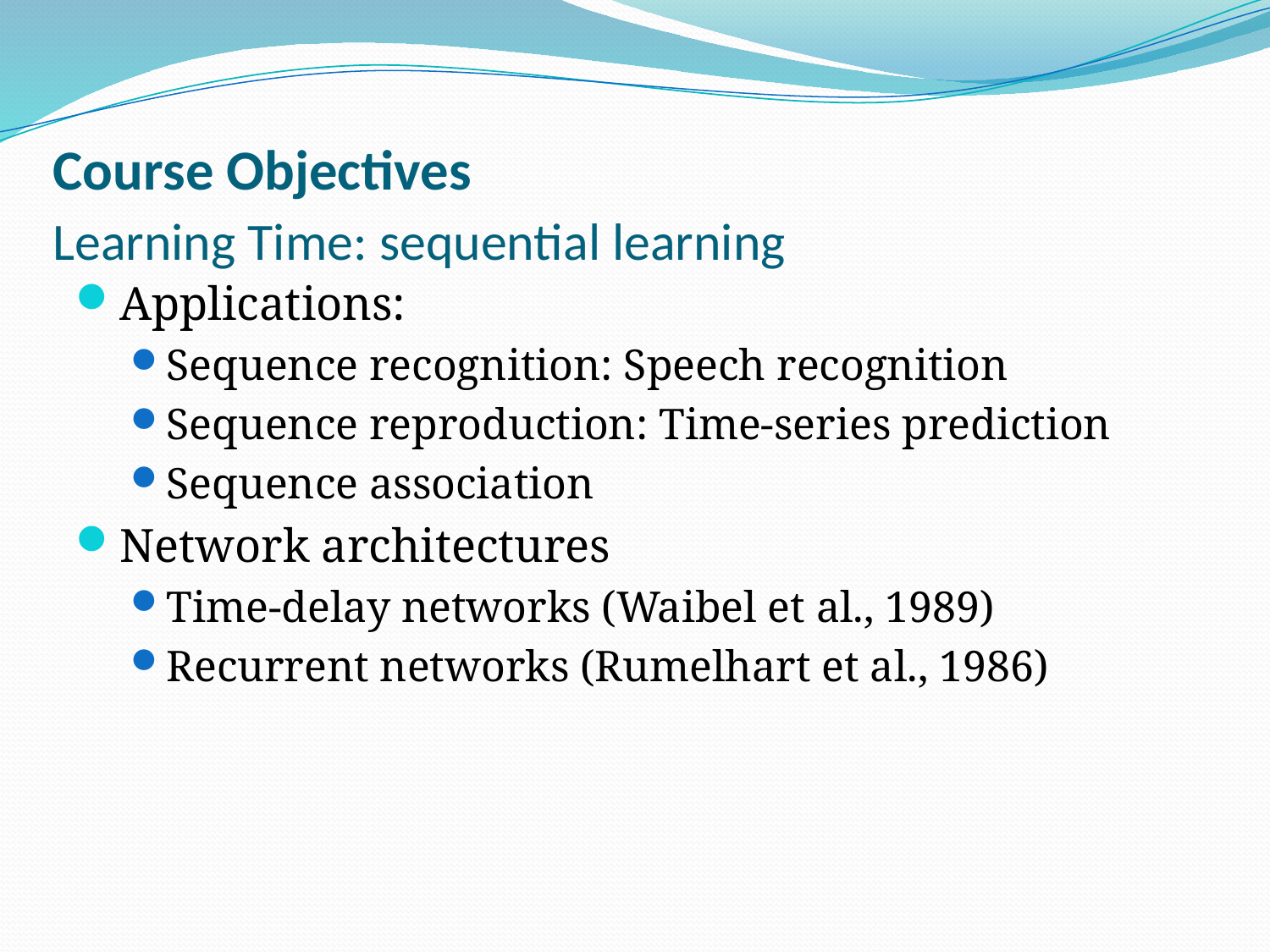

Course Objectives
# Learning Time: sequential learning
Applications:
Sequence recognition: Speech recognition
Sequence reproduction: Time-series prediction
Sequence association
Network architectures
Time-delay networks (Waibel et al., 1989)
Recurrent networks (Rumelhart et al., 1986)